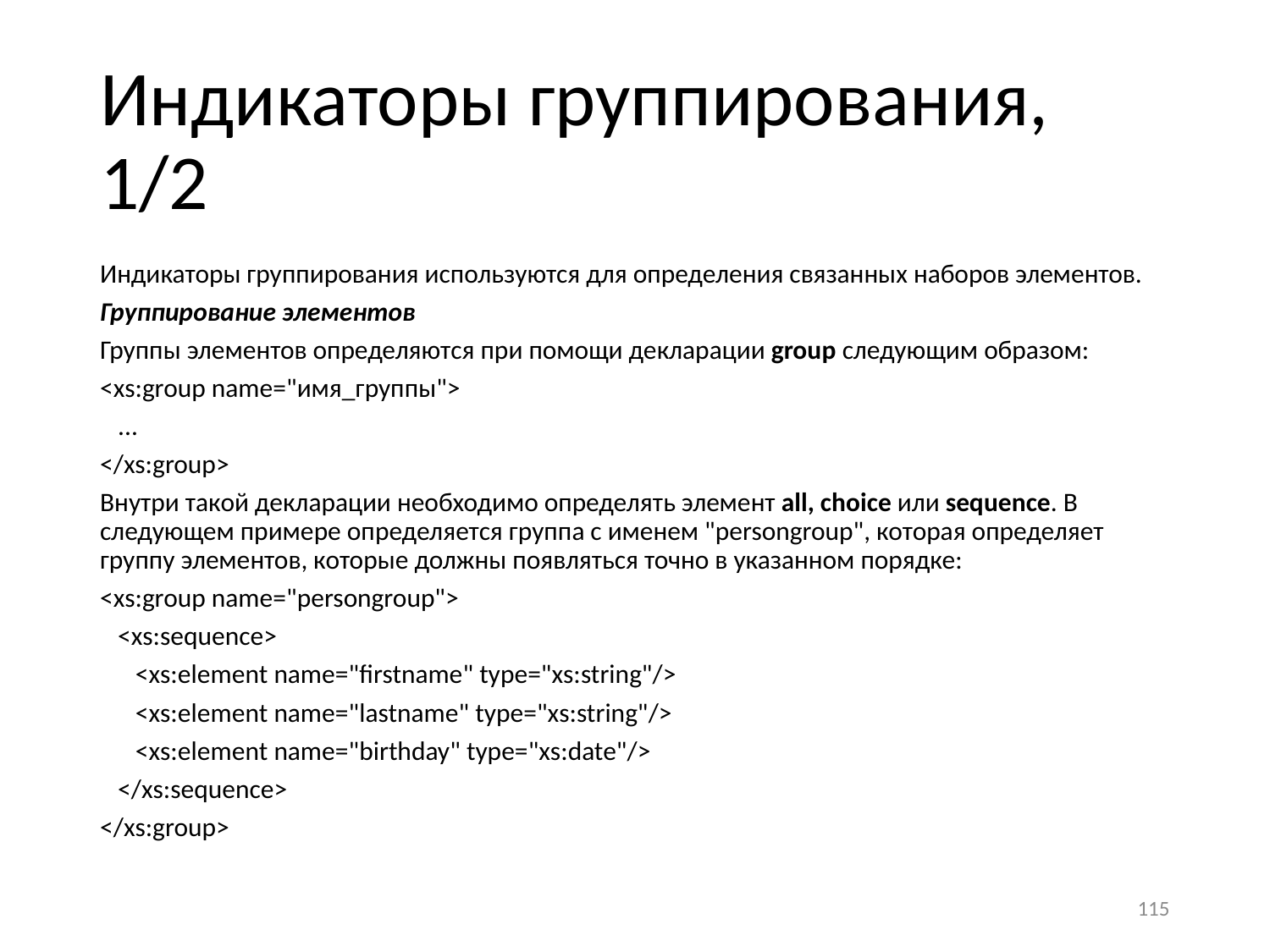

# Индикаторы группирования, 1/2
Индикаторы группирования используются для определения связанных наборов элементов.
Группирование элементов
Группы элементов определяются при помощи декларации group следующим образом:
<xs:group name="имя_группы">
   ...
</xs:group>
Внутри такой декларации необходимо определять элемент all, choice или sequence. В следующем примере определяется группа с именем "persongroup", которая определяет группу элементов, которые должны появляться точно в указанном порядке:
<xs:group name="persongroup">
   <xs:sequence>
      <xs:element name="firstname" type="xs:string"/>
      <xs:element name="lastname" type="xs:string"/>
      <xs:element name="birthday" type="xs:date"/>
   </xs:sequence>
</xs:group>

115